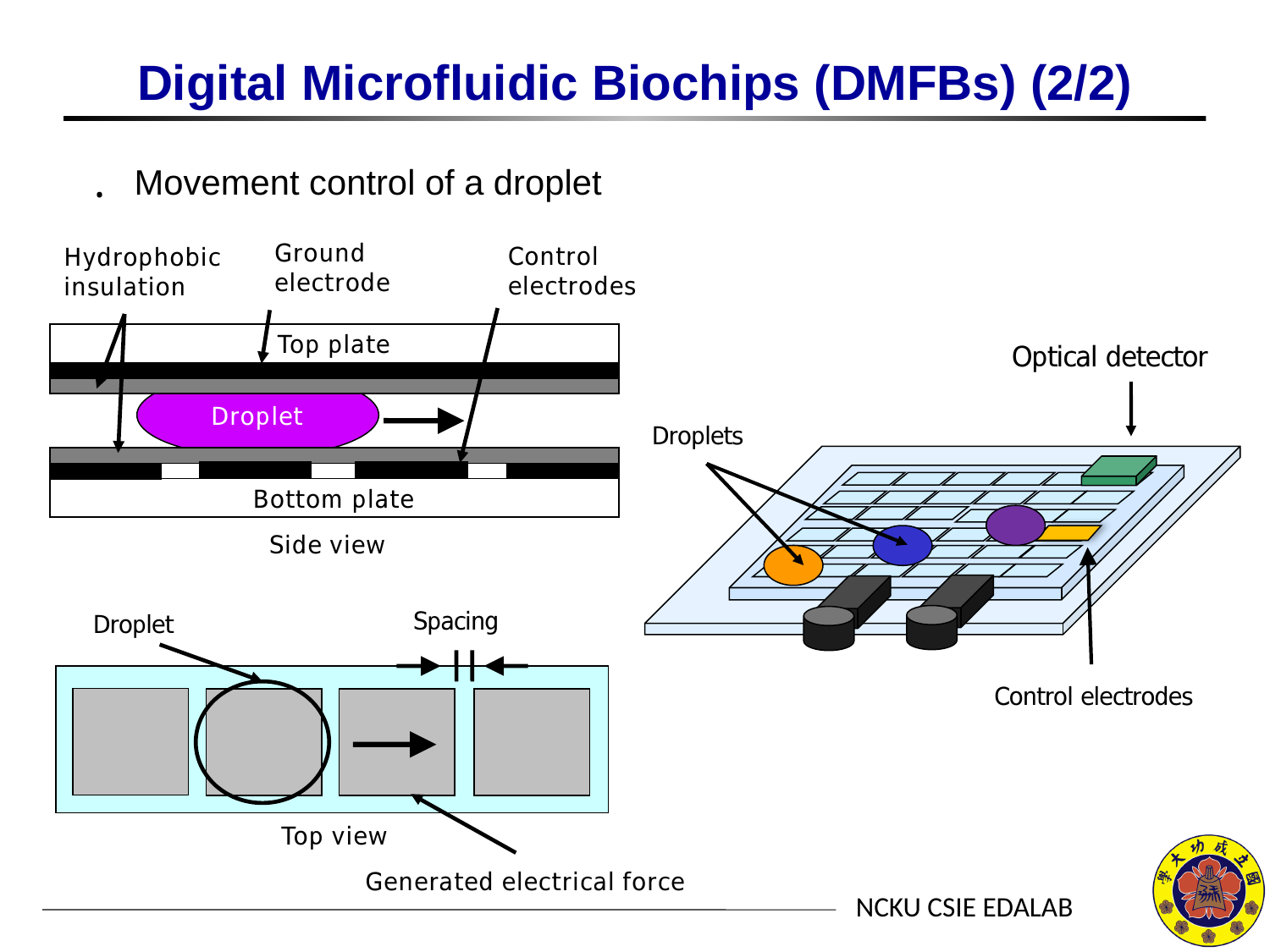

# Digital Microfluidic Biochips (DMFBs) (2/2)
Movement control of a droplet
Ground
electrode
Control
electrodes
Hydrophobic insulation

Top plate
Optical detector

Droplet

Droplets

Bottom plate

Side view

Control electrodes

Spacing
Droplet

Top view
Generated electrical force